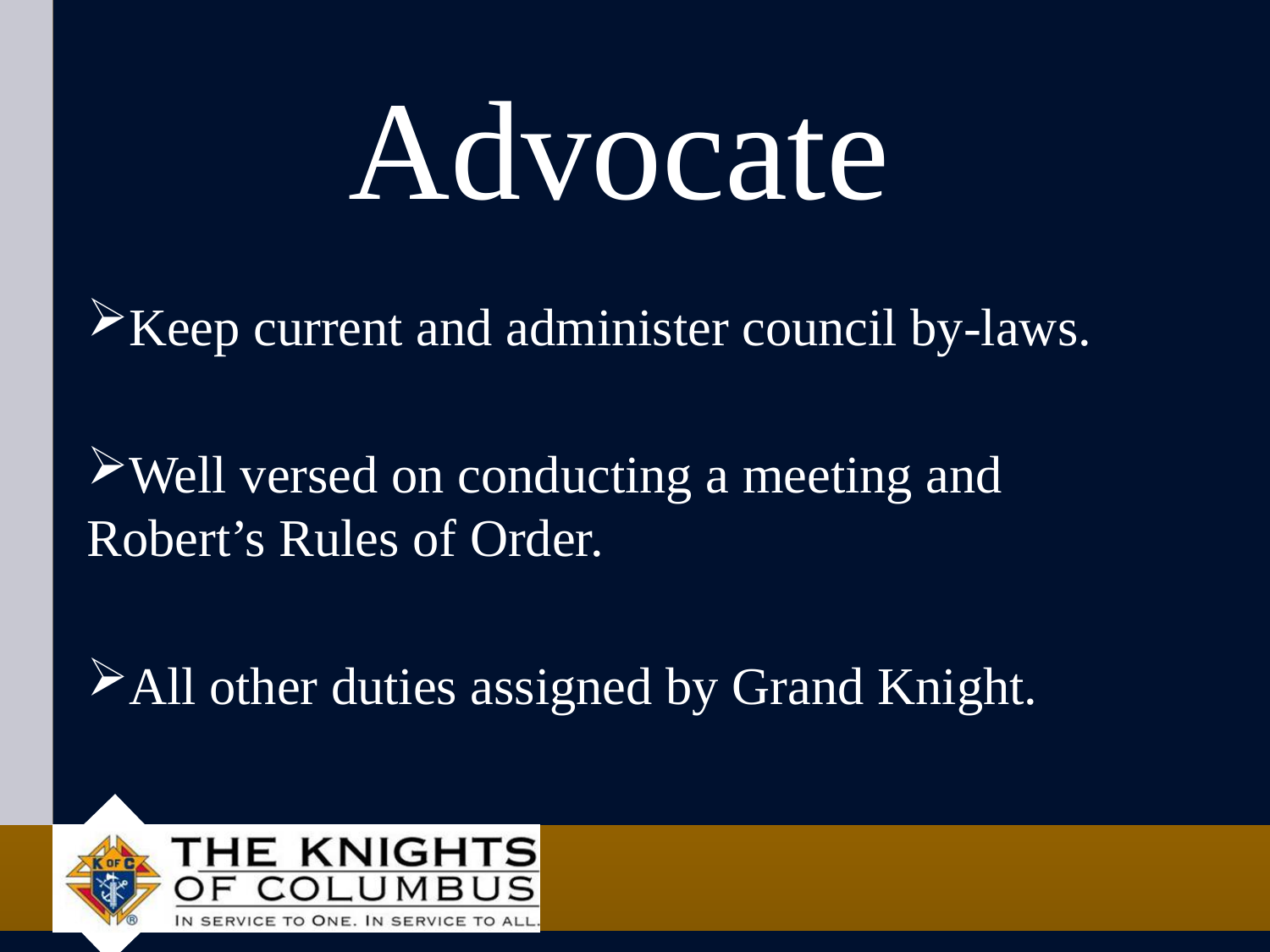

# Advocate
Keep current and administer council by-laws.

Well versed on conducting a meeting and Robert’s Rules of Order.

All other duties assigned by Grand Knight.